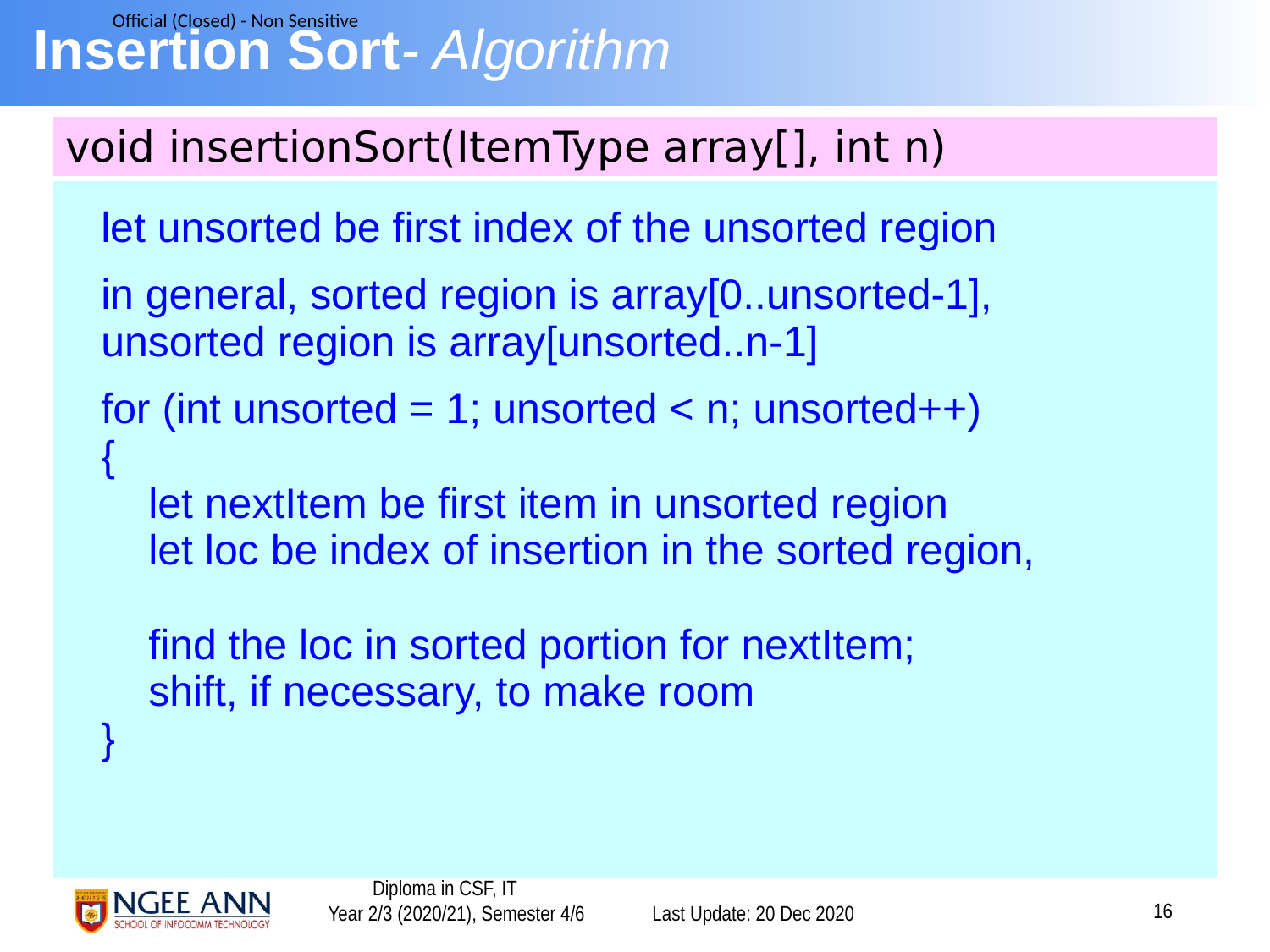

# Insertion Sort- Algorithm
| void insertionSort(ItemType array[], int n) |
| --- |
| let unsorted be first index of the unsorted region in general, sorted region is array[0..unsorted-1], unsorted region is array[unsorted..n-1] for (int unsorted = 1; unsorted < n; unsorted++) { let nextItem be first item in unsorted region let loc be index of insertion in the sorted region, find the loc in sorted portion for nextItem; shift, if necessary, to make room } |